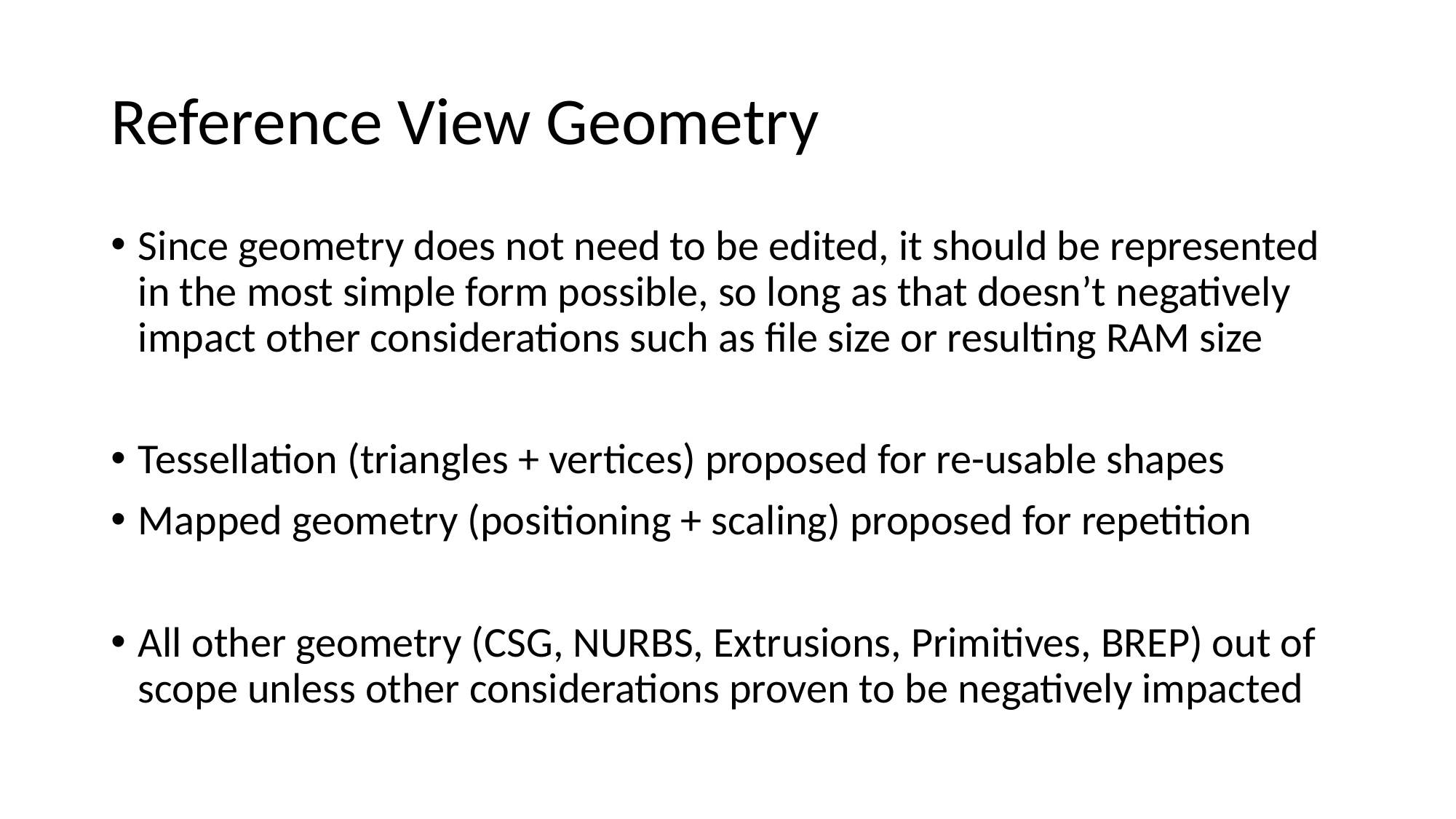

# Reference View Geometry
Since geometry does not need to be edited, it should be represented in the most simple form possible, so long as that doesn’t negatively impact other considerations such as file size or resulting RAM size

Tessellation (triangles + vertices) proposed for re-usable shapes
Mapped geometry (positioning + scaling) proposed for repetition

All other geometry (CSG, NURBS, Extrusions, Primitives, BREP) out of scope unless other considerations proven to be negatively impacted